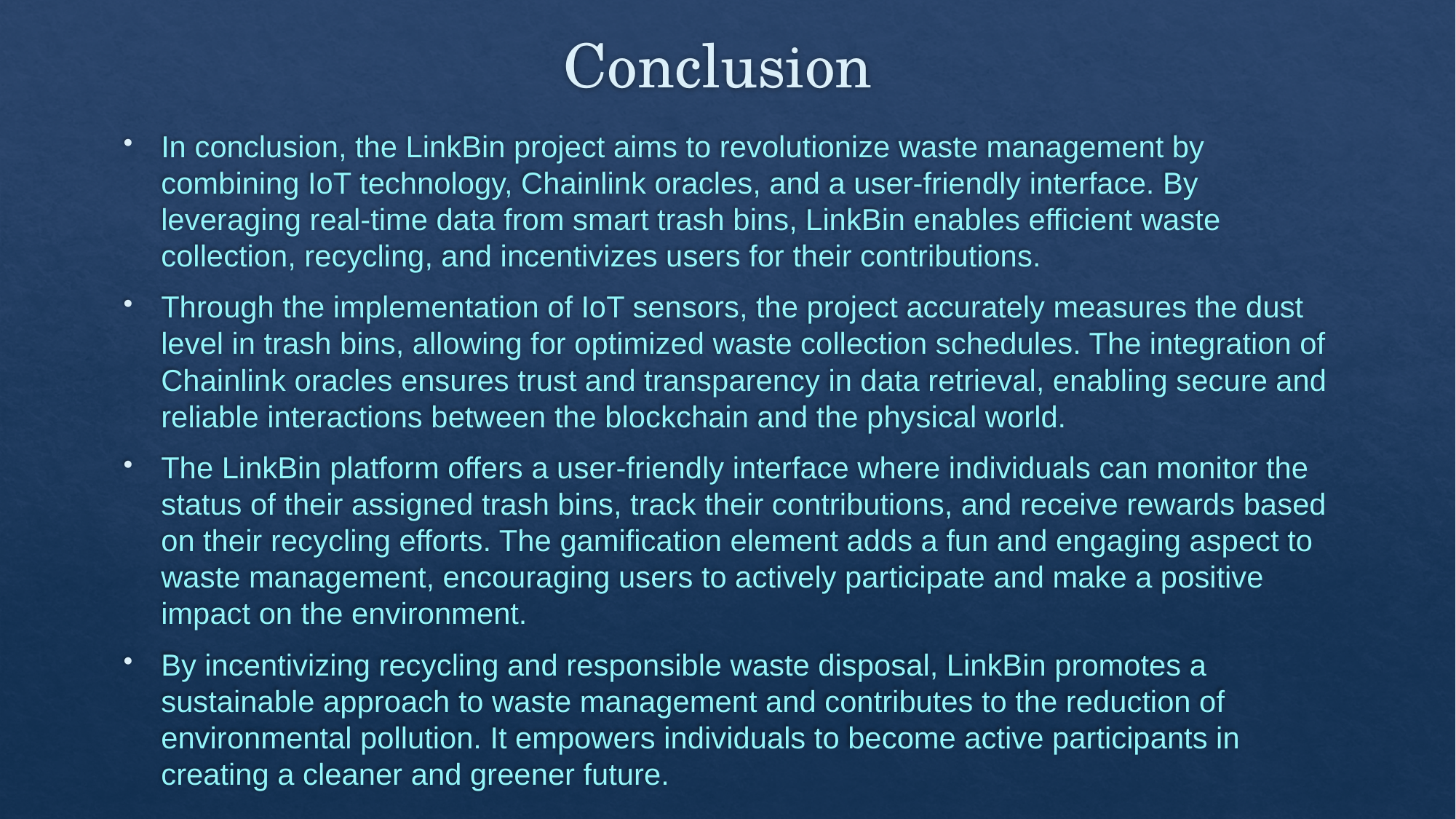

# Conclusion
In conclusion, the LinkBin project aims to revolutionize waste management by combining IoT technology, Chainlink oracles, and a user-friendly interface. By leveraging real-time data from smart trash bins, LinkBin enables efficient waste collection, recycling, and incentivizes users for their contributions.
Through the implementation of IoT sensors, the project accurately measures the dust level in trash bins, allowing for optimized waste collection schedules. The integration of Chainlink oracles ensures trust and transparency in data retrieval, enabling secure and reliable interactions between the blockchain and the physical world.
The LinkBin platform offers a user-friendly interface where individuals can monitor the status of their assigned trash bins, track their contributions, and receive rewards based on their recycling efforts. The gamification element adds a fun and engaging aspect to waste management, encouraging users to actively participate and make a positive impact on the environment.
By incentivizing recycling and responsible waste disposal, LinkBin promotes a sustainable approach to waste management and contributes to the reduction of environmental pollution. It empowers individuals to become active participants in creating a cleaner and greener future.